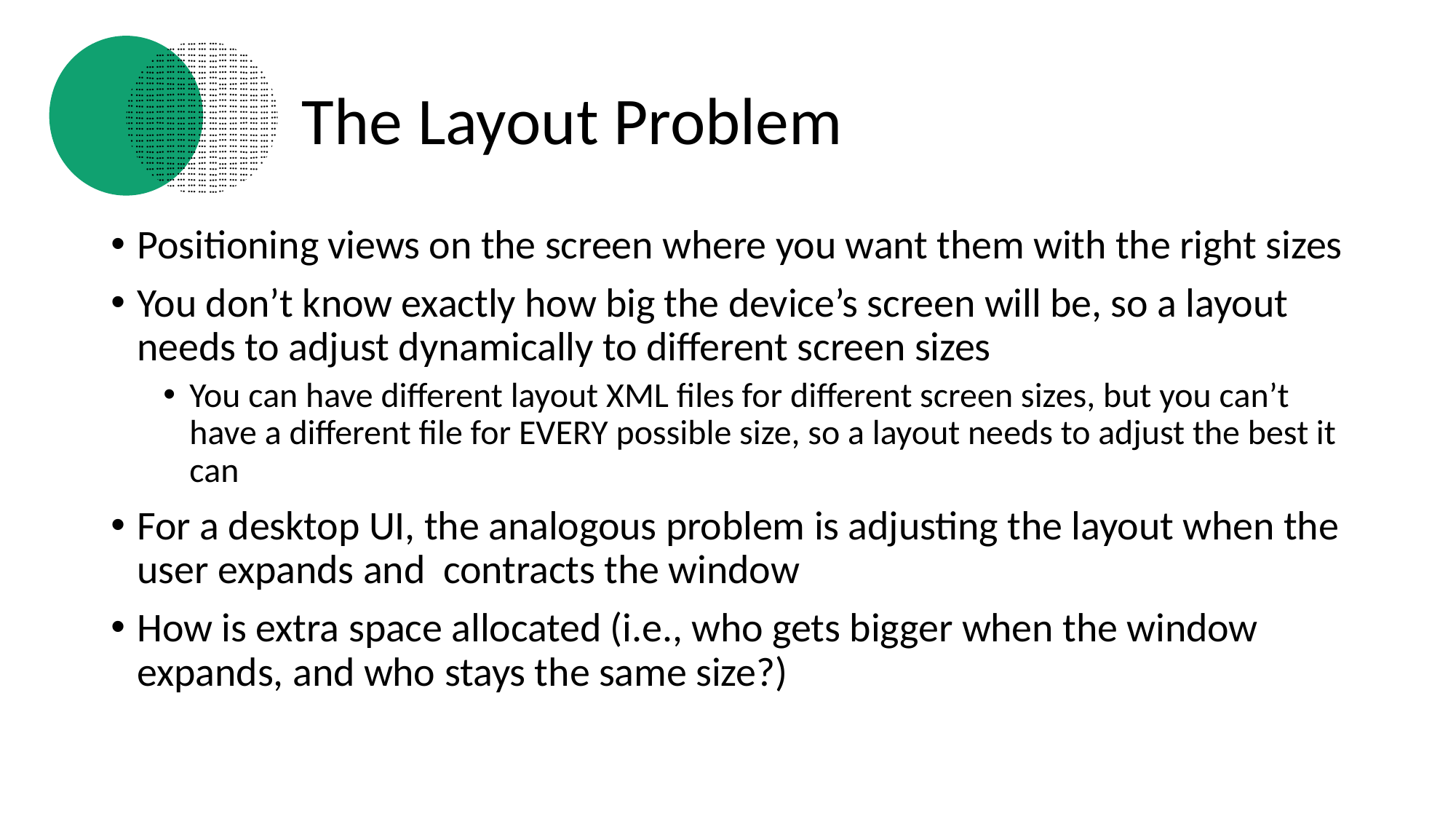

# The Layout Problem
Positioning views on the screen where you want them with the right sizes
You don’t know exactly how big the device’s screen will be, so a layout needs to adjust dynamically to different screen sizes
You can have different layout XML files for different screen sizes, but you can’t have a different file for EVERY possible size, so a layout needs to adjust the best it can
For a desktop UI, the analogous problem is adjusting the layout when the user expands and  contracts the window
How is extra space allocated (i.e., who gets bigger when the window expands, and who stays the same size?)